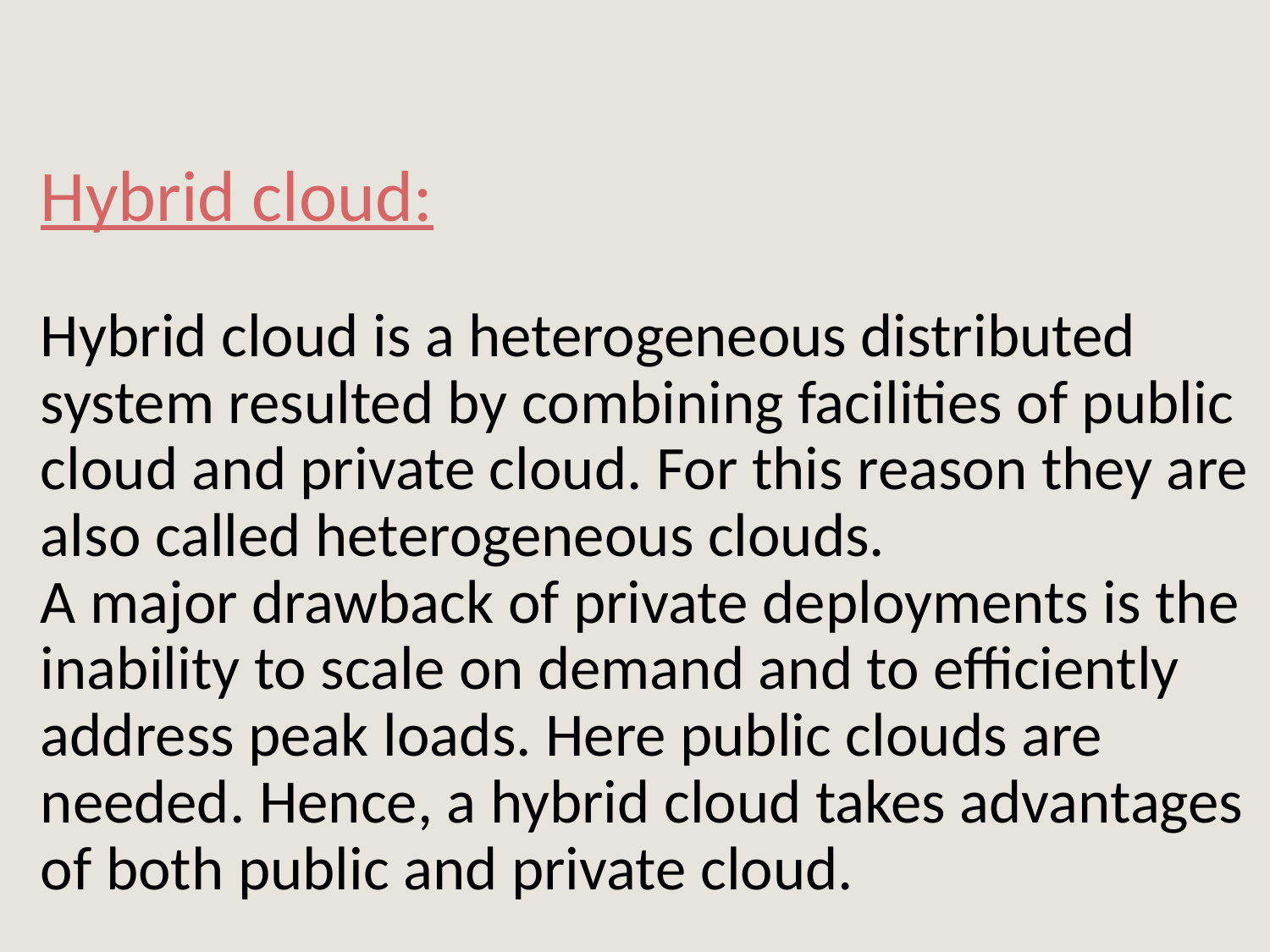

# Hybrid cloud: Hybrid cloud is a heterogeneous distributed system resulted by combining facilities of public cloud and private cloud. For this reason they are also called heterogeneous clouds. A major drawback of private deployments is the inability to scale on demand and to efficiently address peak loads. Here public clouds are needed. Hence, a hybrid cloud takes advantages of both public and private cloud.